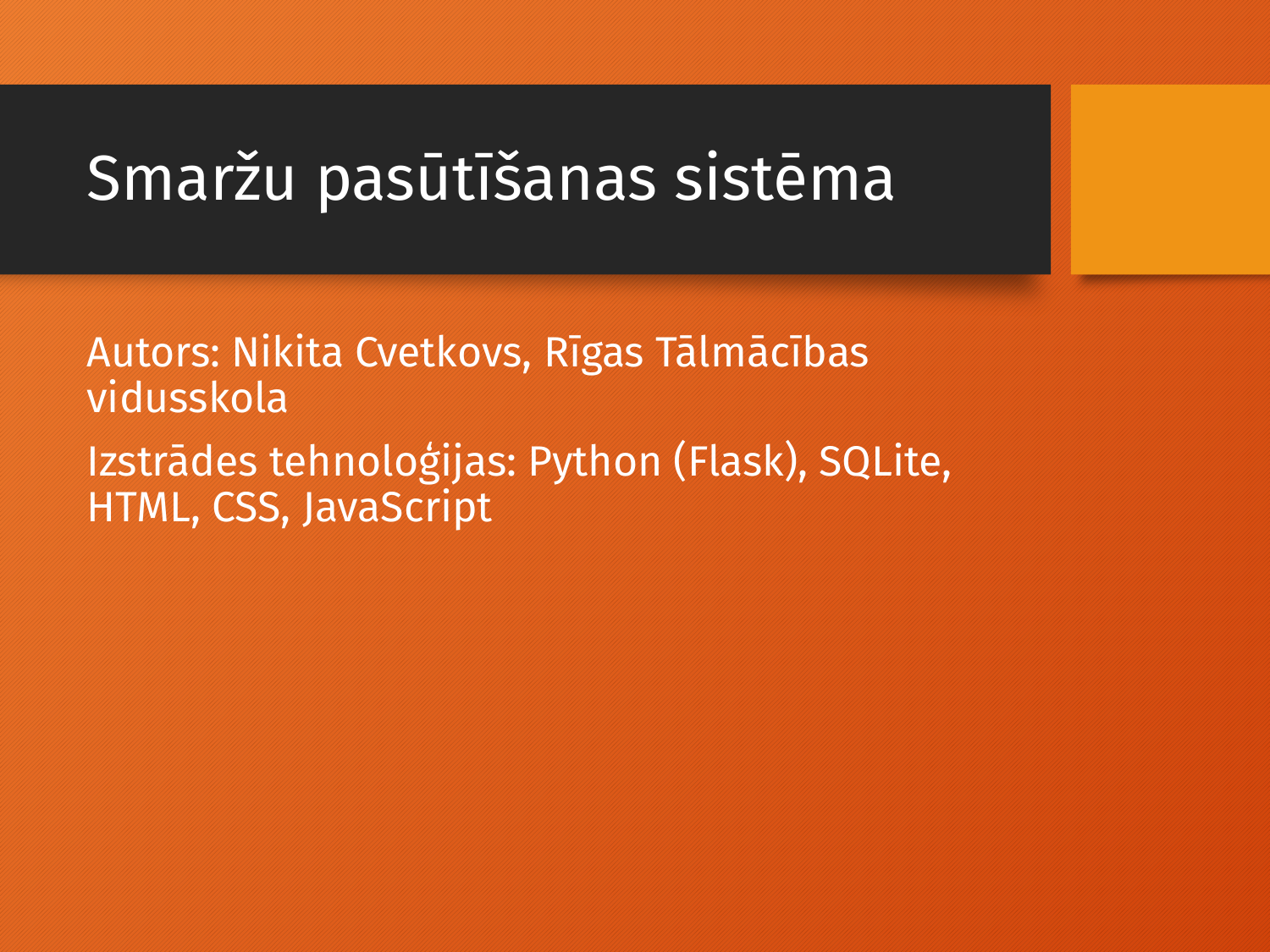

# Smaržu pasūtīšanas sistēma
Autors: Nikita Cvetkovs, Rīgas Tālmācības vidusskola
Izstrādes tehnoloģijas: Python (Flask), SQLite, HTML, CSS, JavaScript